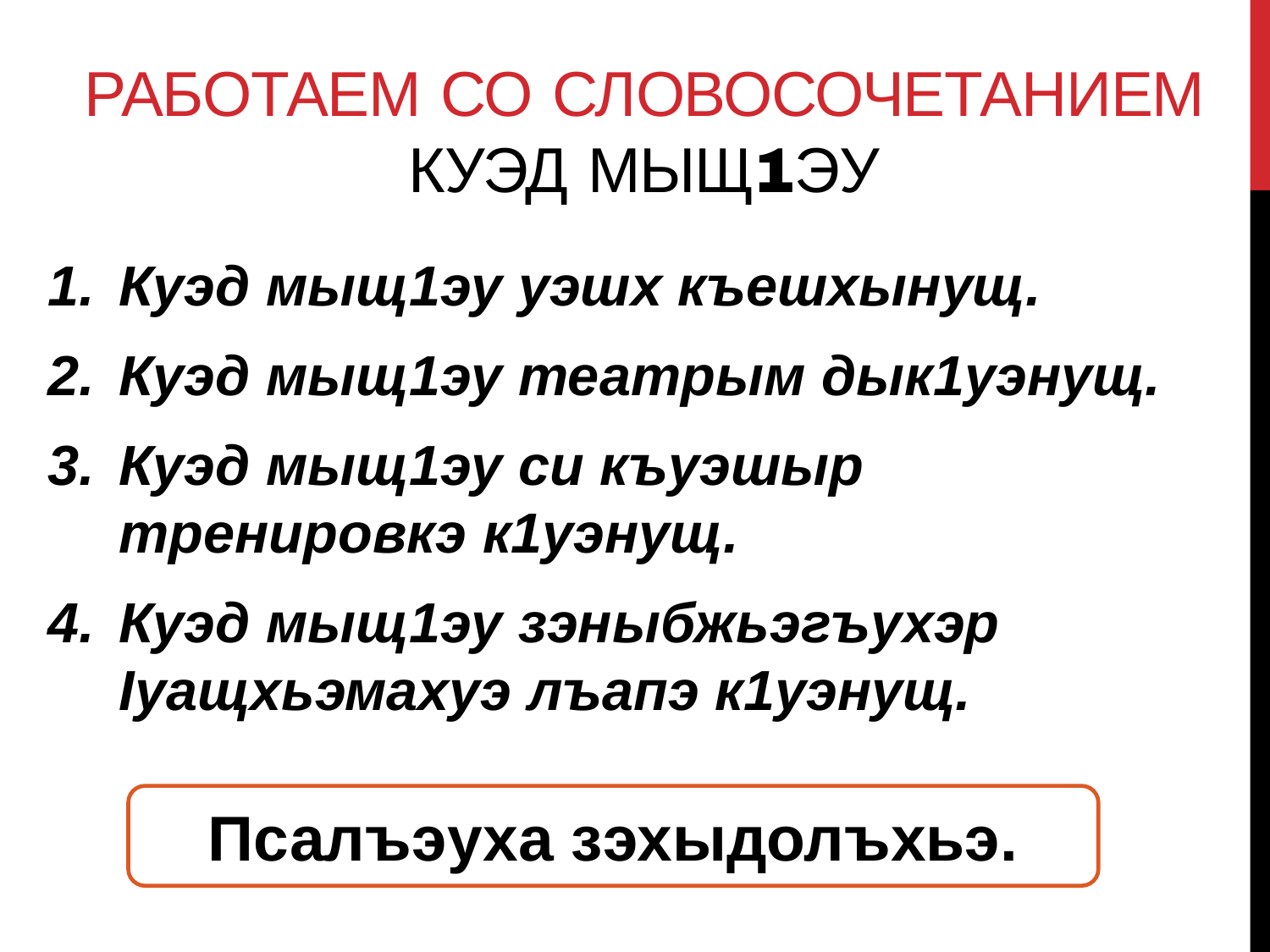

# Работаем со словосочетанием куэд мыщ1эу
Куэд мыщ1эу уэшх къешхынущ.
Куэд мыщ1эу театрым дык1уэнущ.
Куэд мыщ1эу си къуэшыр тренировкэ к1уэнущ.
Куэд мыщ1эу зэныбжьэгъухэр Iуащхьэмахуэ лъапэ к1уэнущ.
Псалъэуха зэхыдолъхьэ.